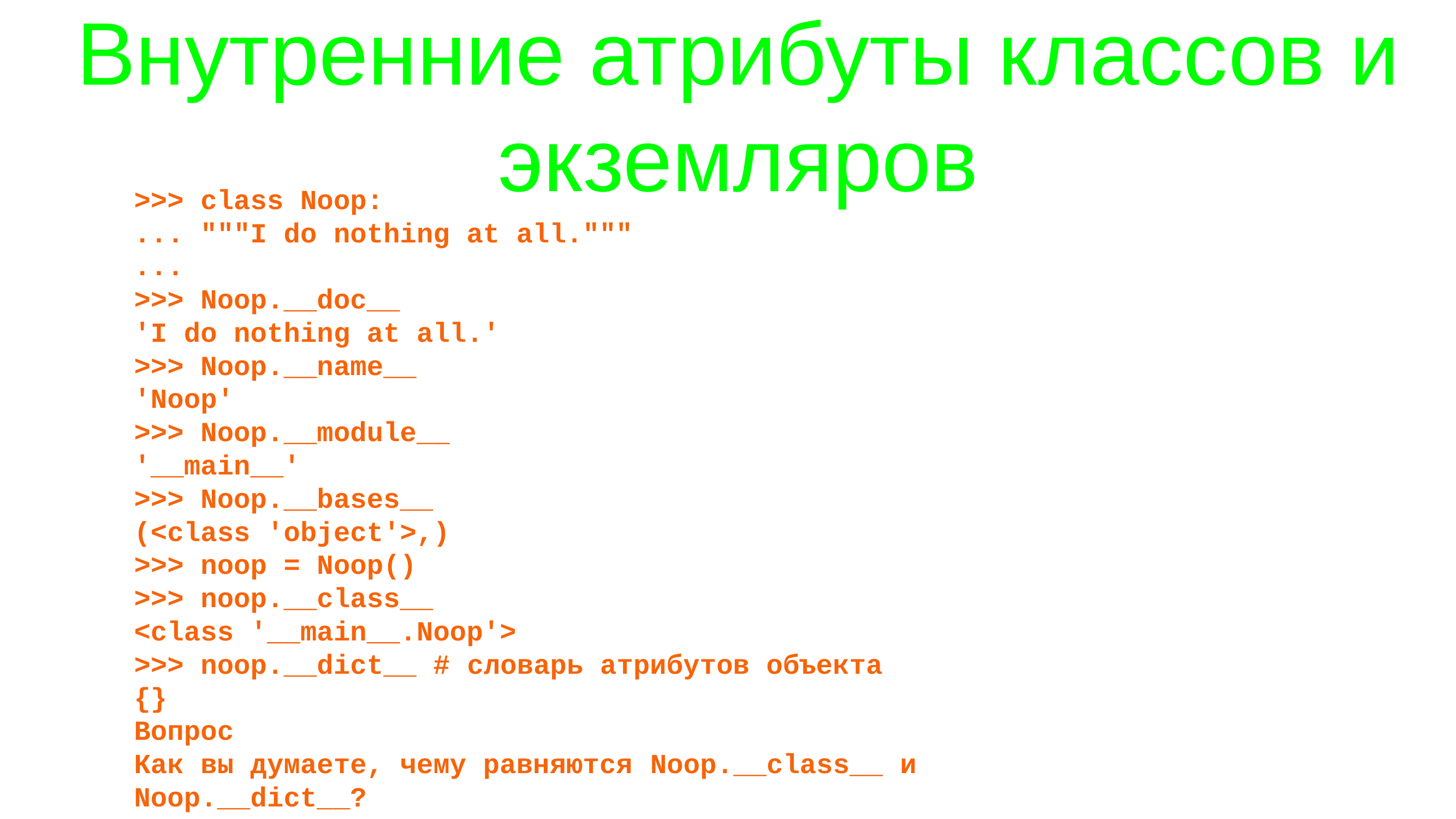

# Внутренние атрибуты классов и экземляров
>>> class Noop:
... """I do nothing at all."""
...
>>> Noop.__doc__
'I do nothing at all.'
>>> Noop.__name__
'Noop'
>>> Noop.__module__
'__main__'
>>> Noop.__bases__
(<class 'object'>,)
>>> noop = Noop()
>>> noop.__class__
<class '__main__.Noop'>
>>> noop.__dict__ # словарь атрибутов объекта
{}
Вопрос
Как вы думаете, чему равняются Noop.__class__ и
Noop.__dict__?